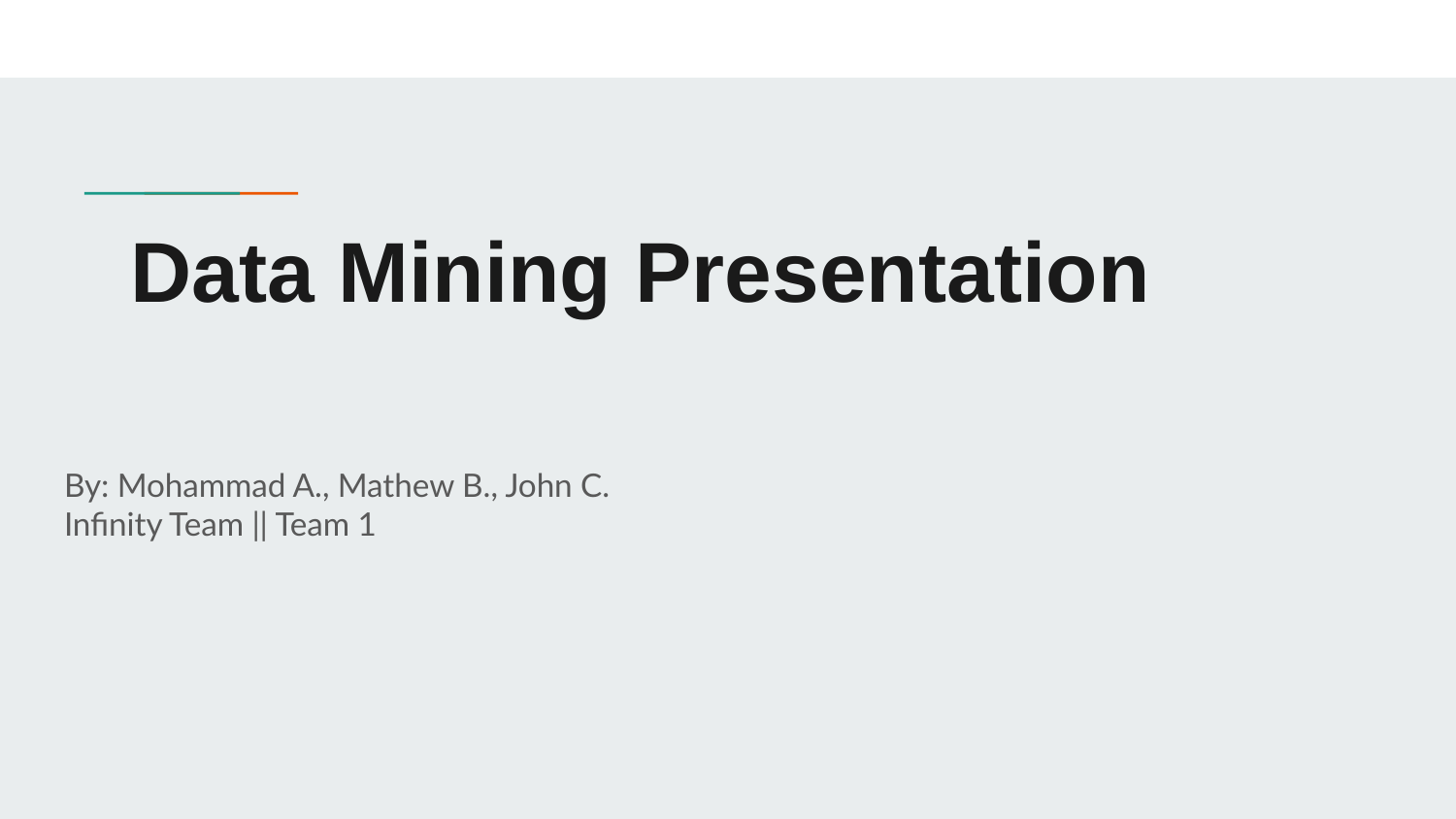

# Data Mining Presentation
By: Mohammad A., Mathew B., John C.
Infinity Team || Team 1